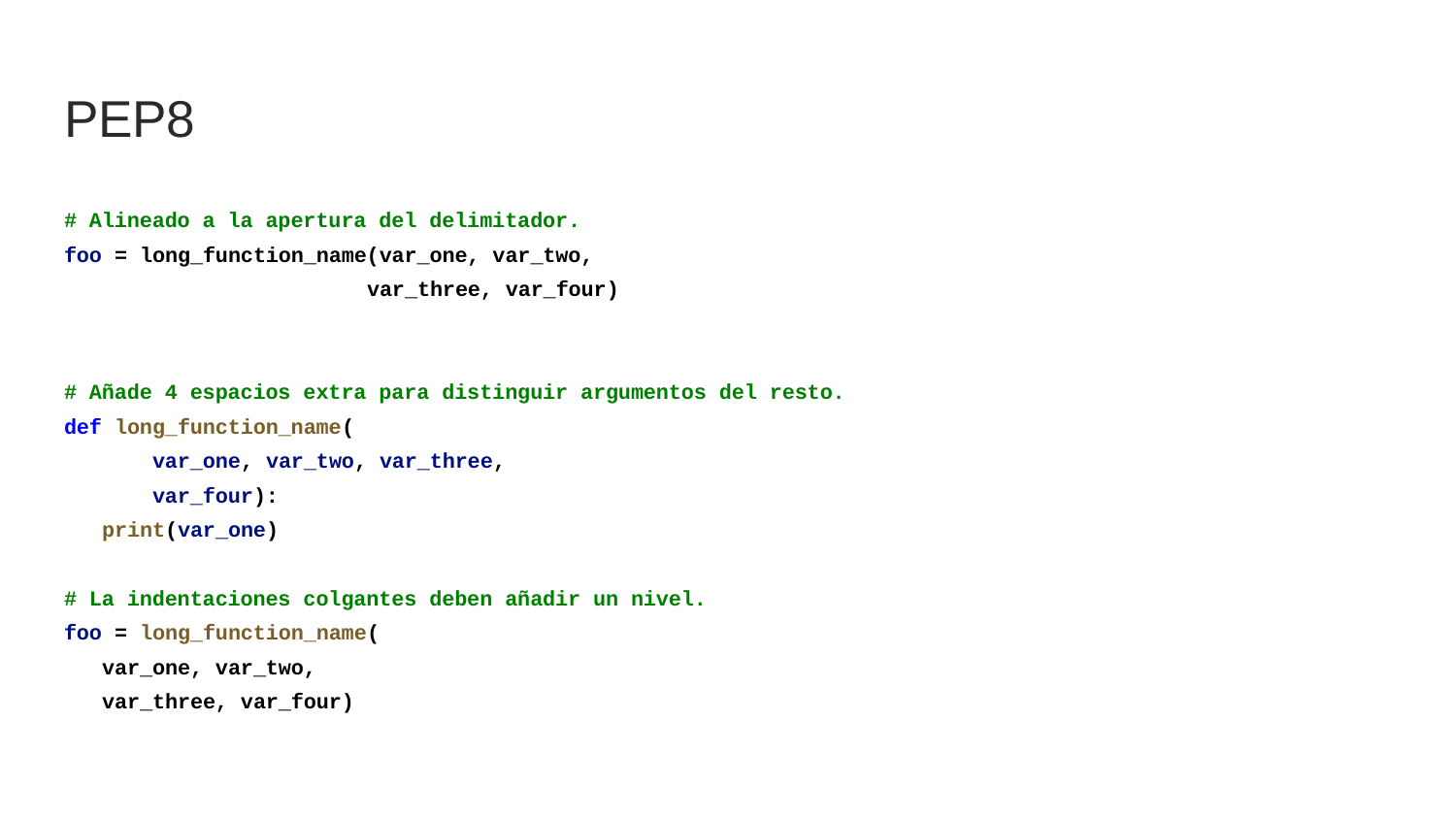

# PEP8
# Alineado a la apertura del delimitador.
foo = long_function_name(var_one, var_two,
                        var_three, var_four)

# Añade 4 espacios extra para distinguir argumentos del resto.
def long_function_name(
       var_one, var_two, var_three,
       var_four):
   print(var_one)

# La indentaciones colgantes deben añadir un nivel.
foo = long_function_name(
   var_one, var_two,
   var_three, var_four)